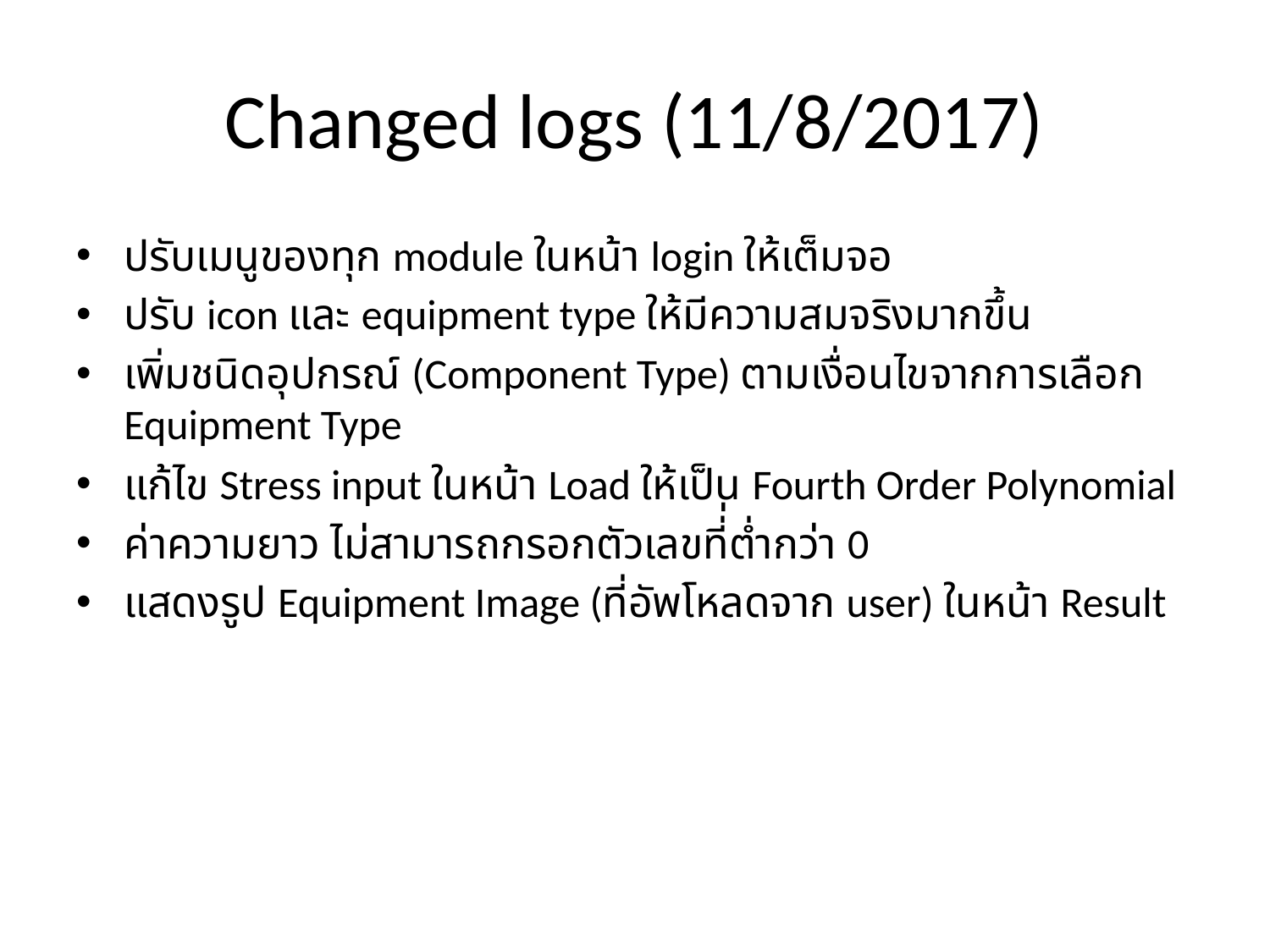

# Changed logs (11/8/2017)
ปรับเมนูของทุก module ในหน้า login ให้เต็มจอ
ปรับ icon และ equipment type ให้มีความสมจริงมากขึ้น
เพิ่มชนิดอุปกรณ์ (Component Type) ตามเงื่อนไขจากการเลือก Equipment Type
แก้ไข Stress input ในหน้า Load ให้เป็น Fourth Order Polynomial
ค่าความยาว ไม่สามารถกรอกตัวเลขที่่ต่ำกว่า 0
แสดงรูป Equipment Image (ที่อัพโหลดจาก user) ในหน้า Result